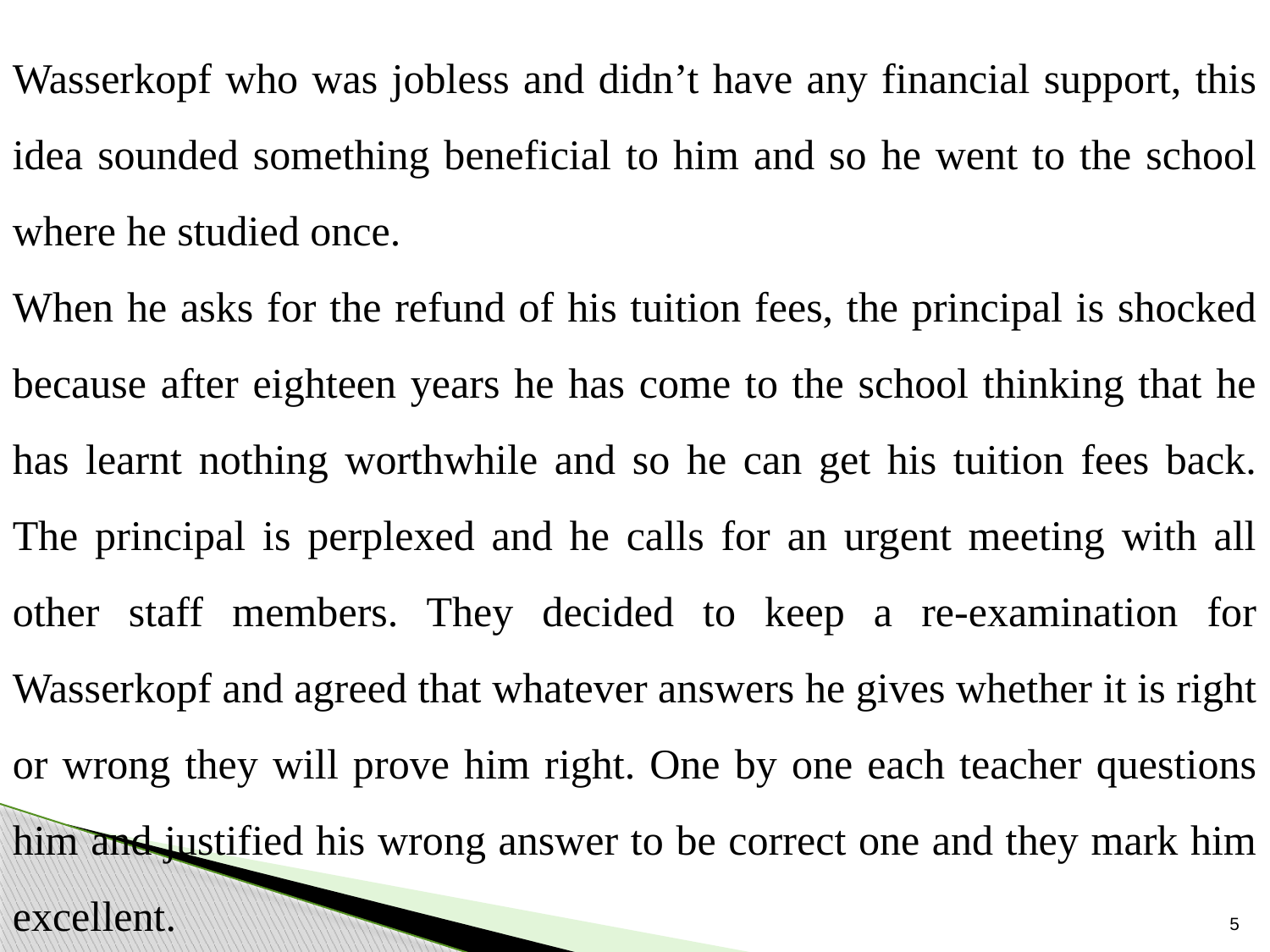

Wasserkopf who was jobless and didn’t have any financial support, this idea sounded something beneficial to him and so he went to the school where he studied once.
When he asks for the refund of his tuition fees, the principal is shocked because after eighteen years he has come to the school thinking that he has learnt nothing worthwhile and so he can get his tuition fees back. The principal is perplexed and he calls for an urgent meeting with all other staff members. They decided to keep a re-examination for Wasserkopf and agreed that whatever answers he gives whether it is right or wrong they will prove him right. One by one each teacher questions him and justified his wrong answer to be correct one and they mark him excellent.

5